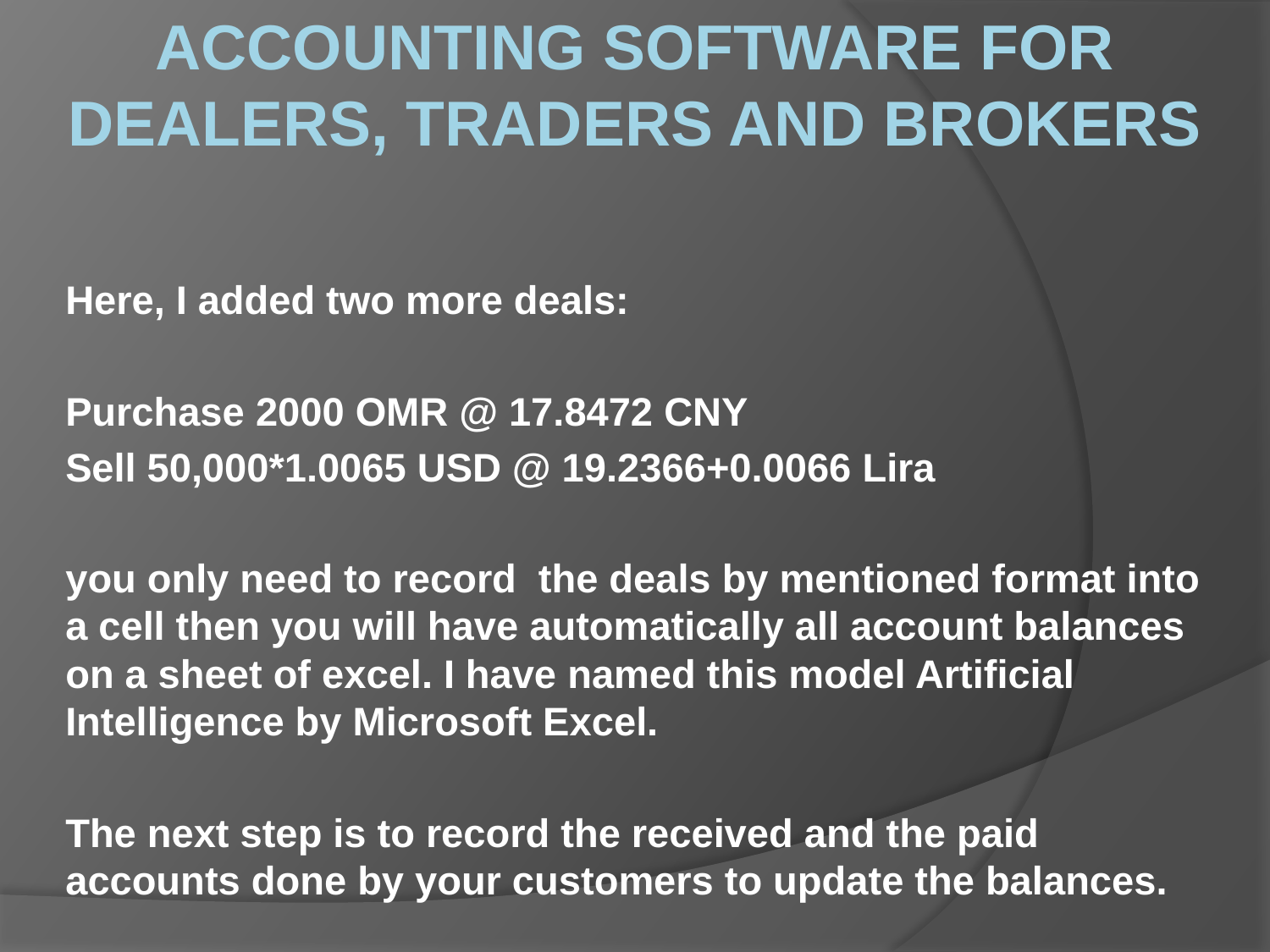

# Accounting Software for Dealers, Traders and Brokers
Here, I added two more deals:

Purchase 2000 OMR @ 17.8472 CNY
Sell 50,000*1.0065 USD @ 19.2366+0.0066 Lira

you only need to record  the deals by mentioned format into a cell then you will have automatically all account balances on a sheet of excel. I have named this model Artificial Intelligence by Microsoft Excel.

The next step is to record the received and the paid accounts done by your customers to update the balances.